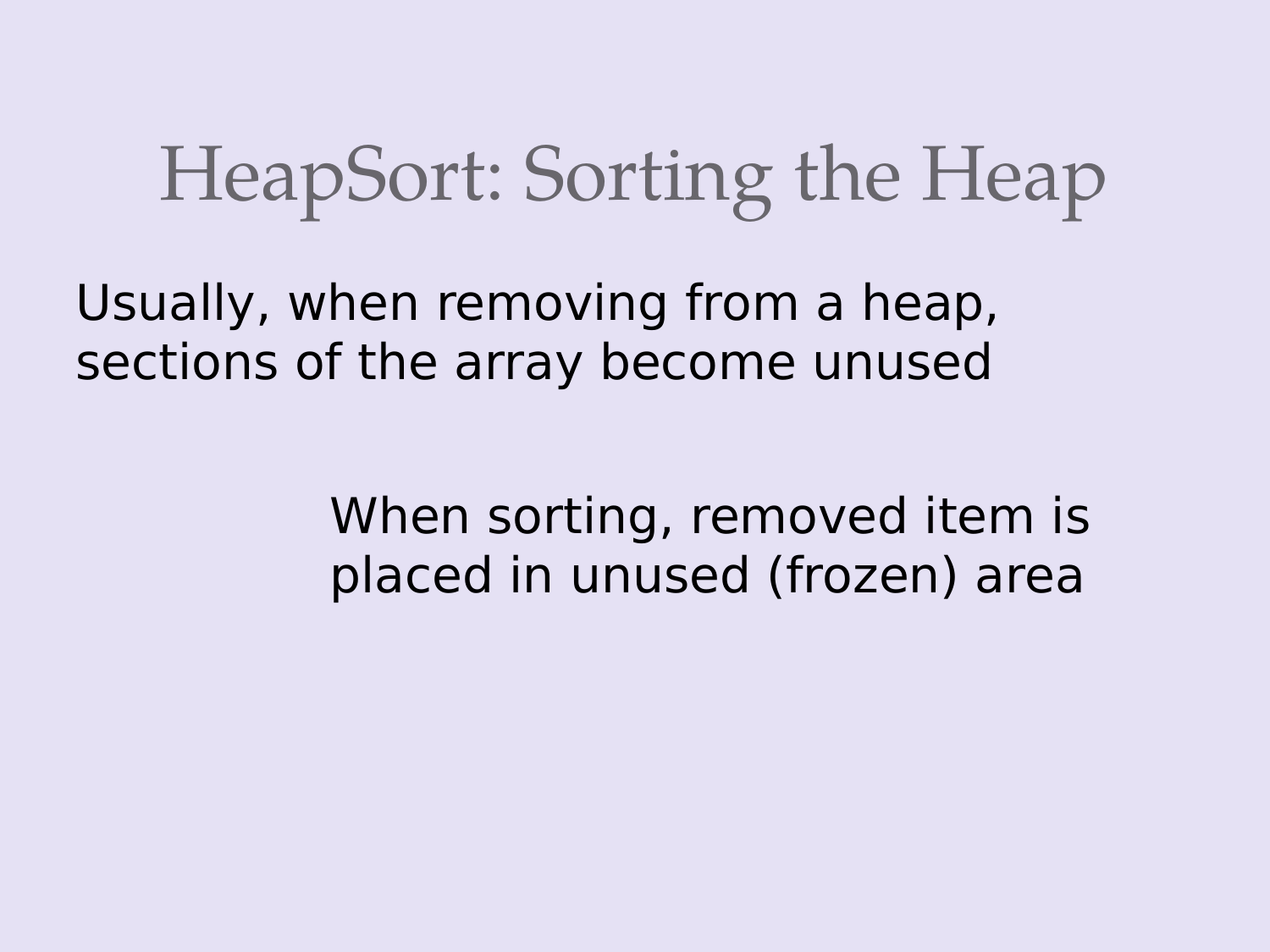

# HeapSort: Sorting the Heap
Usually, when removing from a heap, sections of the array become unused
When sorting, removed item is placed in unused (frozen) area